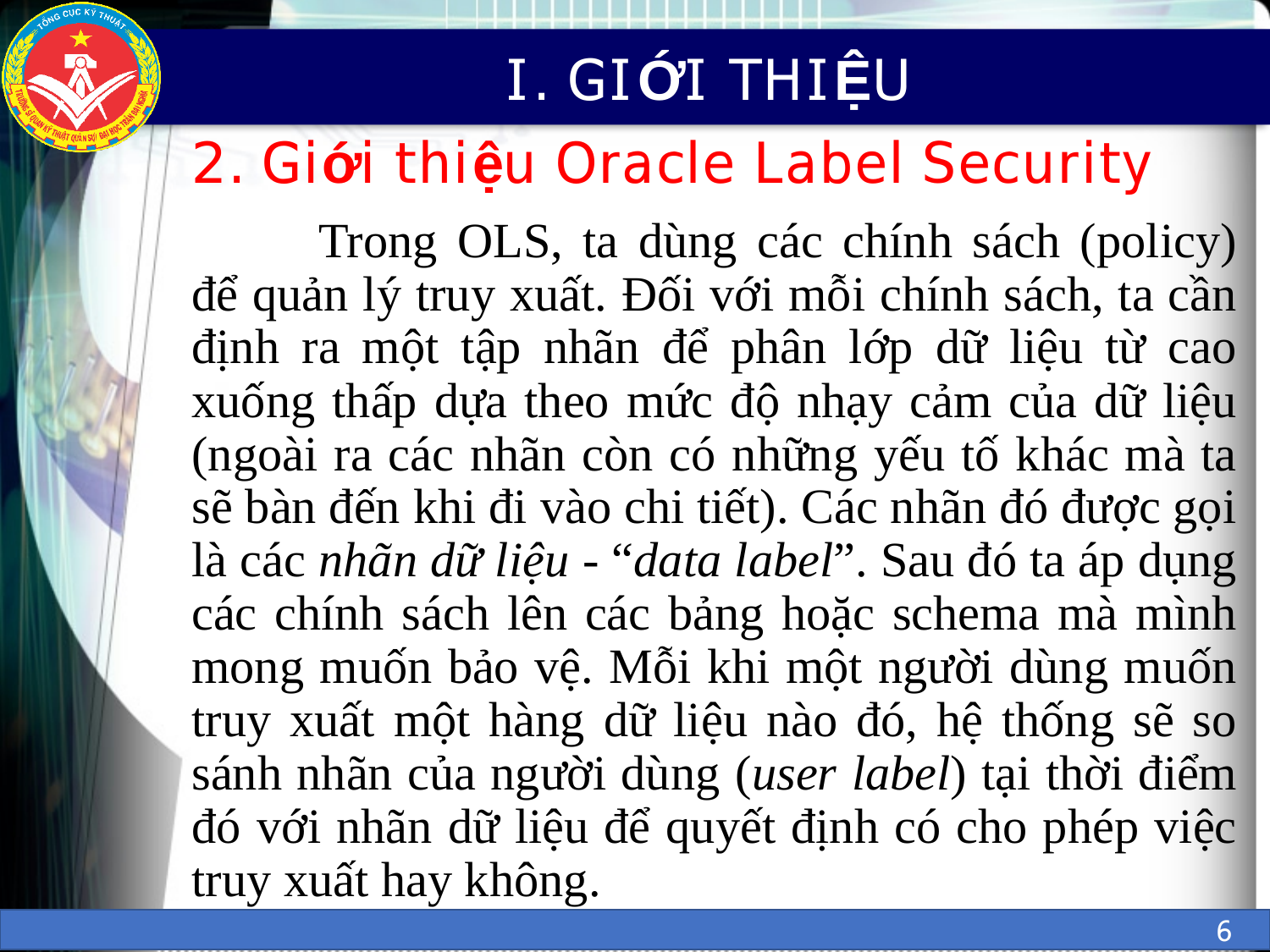

# I. GIỚI THIỆU
2. Giới thiệu Oracle Label Security
	Trong OLS, ta dùng các chính sách (policy) để quản lý truy xuất. Đối với mỗi chính sách, ta cần định ra một tập nhãn để phân lớp dữ liệu từ cao xuống thấp dựa theo mức độ nhạy cảm của dữ liệu (ngoài ra các nhãn còn có những yếu tố khác mà ta sẽ bàn đến khi đi vào chi tiết). Các nhãn đó được gọi là các nhãn dữ liệu - “data label”. Sau đó ta áp dụng các chính sách lên các bảng hoặc schema mà mình mong muốn bảo vệ. Mỗi khi một người dùng muốn truy xuất một hàng dữ liệu nào đó, hệ thống sẽ so sánh nhãn của người dùng (user label) tại thời điểm đó với nhãn dữ liệu để quyết định có cho phép việc truy xuất hay không.